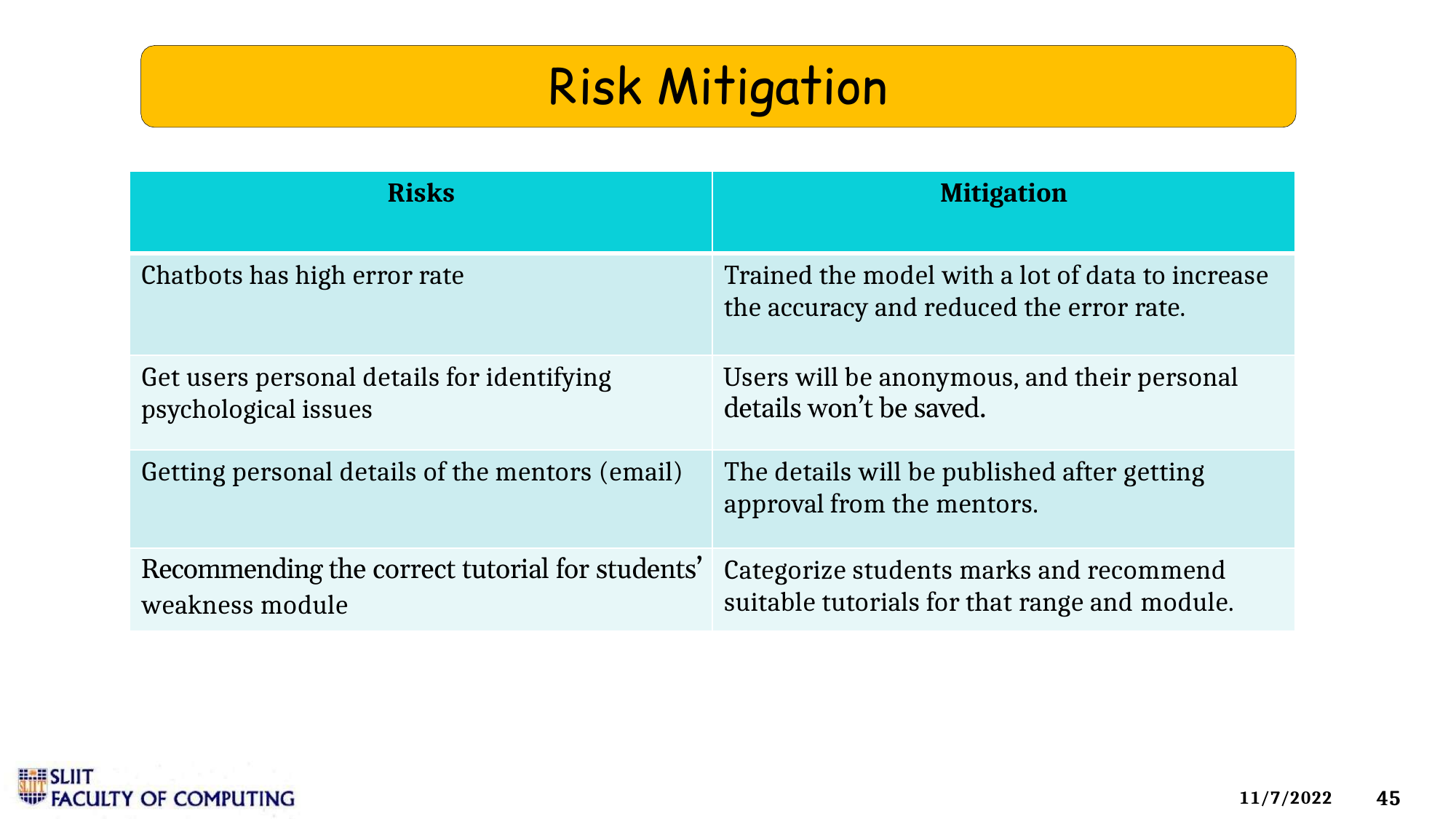

# Risk Mitigation
| Risks | Mitigation |
| --- | --- |
| Chatbots has high error rate | Trained the model with a lot of data to increase the accuracy and reduced the error rate. |
| Get users personal details for identifying psychological issues | Users will be anonymous, and their personal details won’t be saved. |
| Getting personal details of the mentors (email) | The details will be published after getting approval from the mentors. |
| Recommending the correct tutorial for students’ weakness module | Categorize students marks and recommend suitable tutorials for that range and module. |
45
11/7/2022